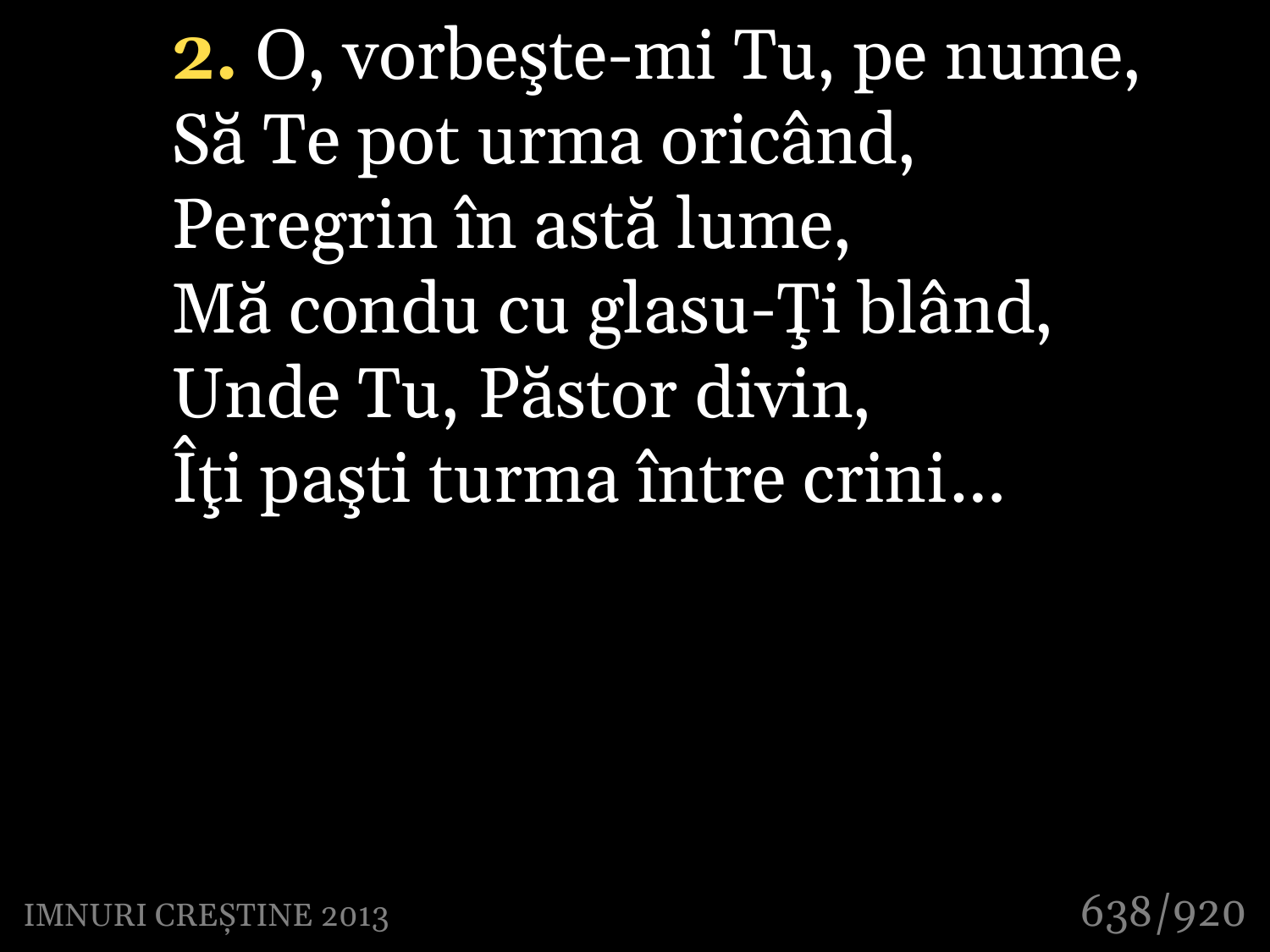

2. O, vorbeşte-mi Tu, pe nume,
Să Te pot urma oricând,
Peregrin în astă lume,
Mă condu cu glasu-Ţi blând,
Unde Tu, Păstor divin,
Îţi paşti turma între crini…
638/920
IMNURI CREȘTINE 2013